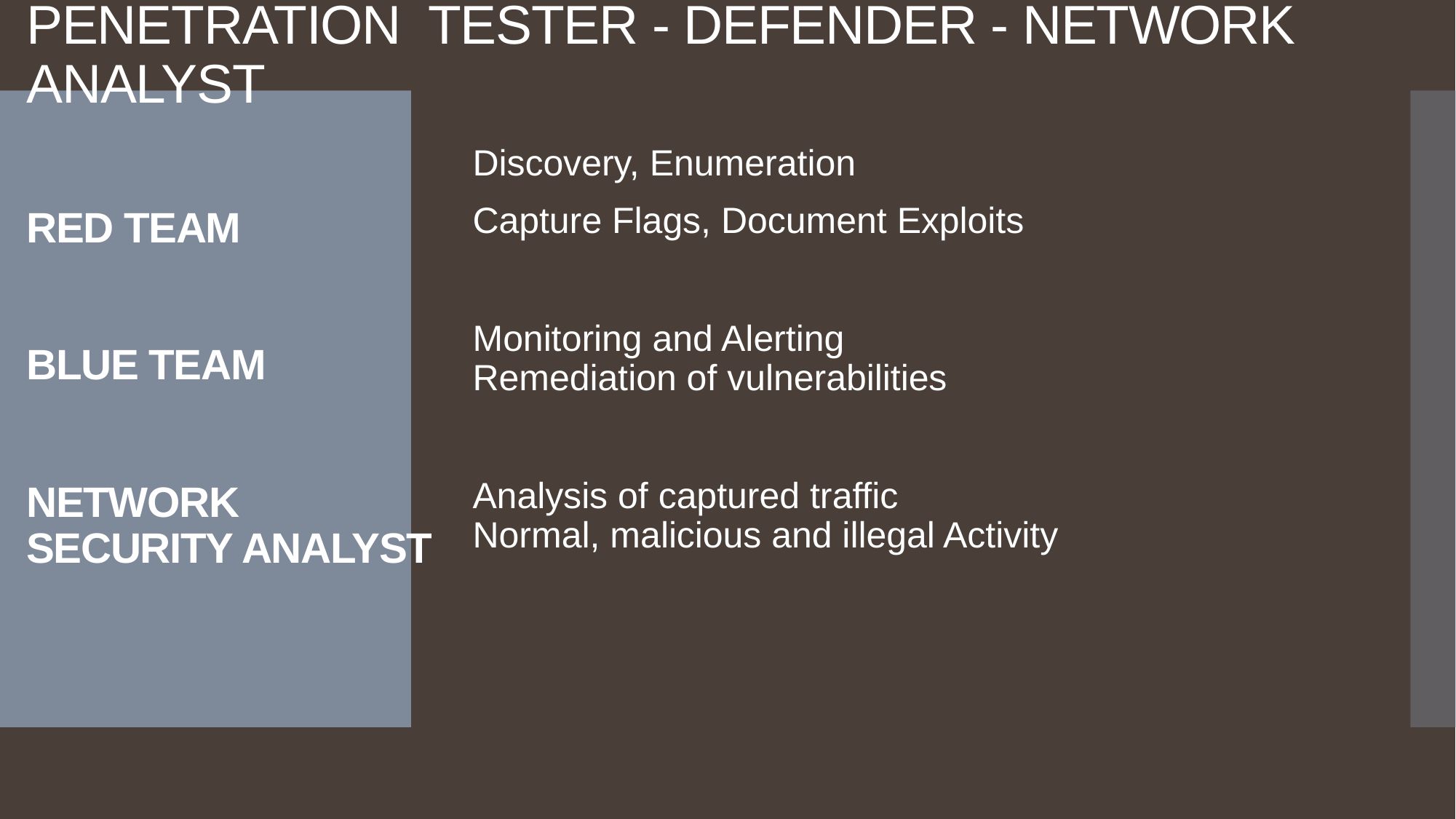

# PENETRATION  TESTER - DEFENDER - NETWORK ANALYST RED TEAM BLUE TEAM NETWORK SECURITY ANALYST
Discovery, Enumeration
Capture Flags, Document Exploits

Monitoring and Alerting
Remediation of vulnerabilities

Analysis of captured traffic
Normal, malicious and illegal Activity